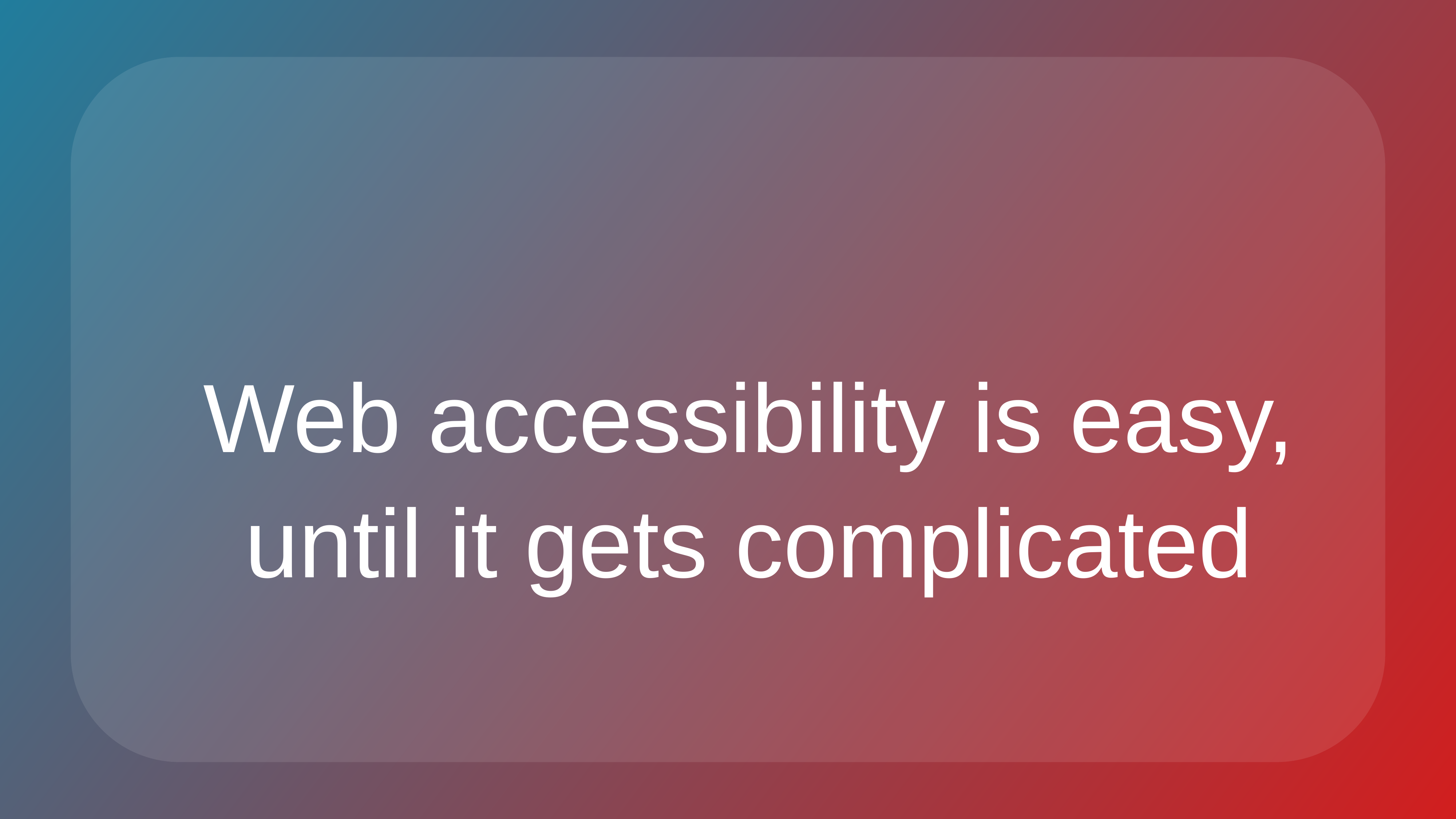

Web accessibility is easy, until it gets complicated